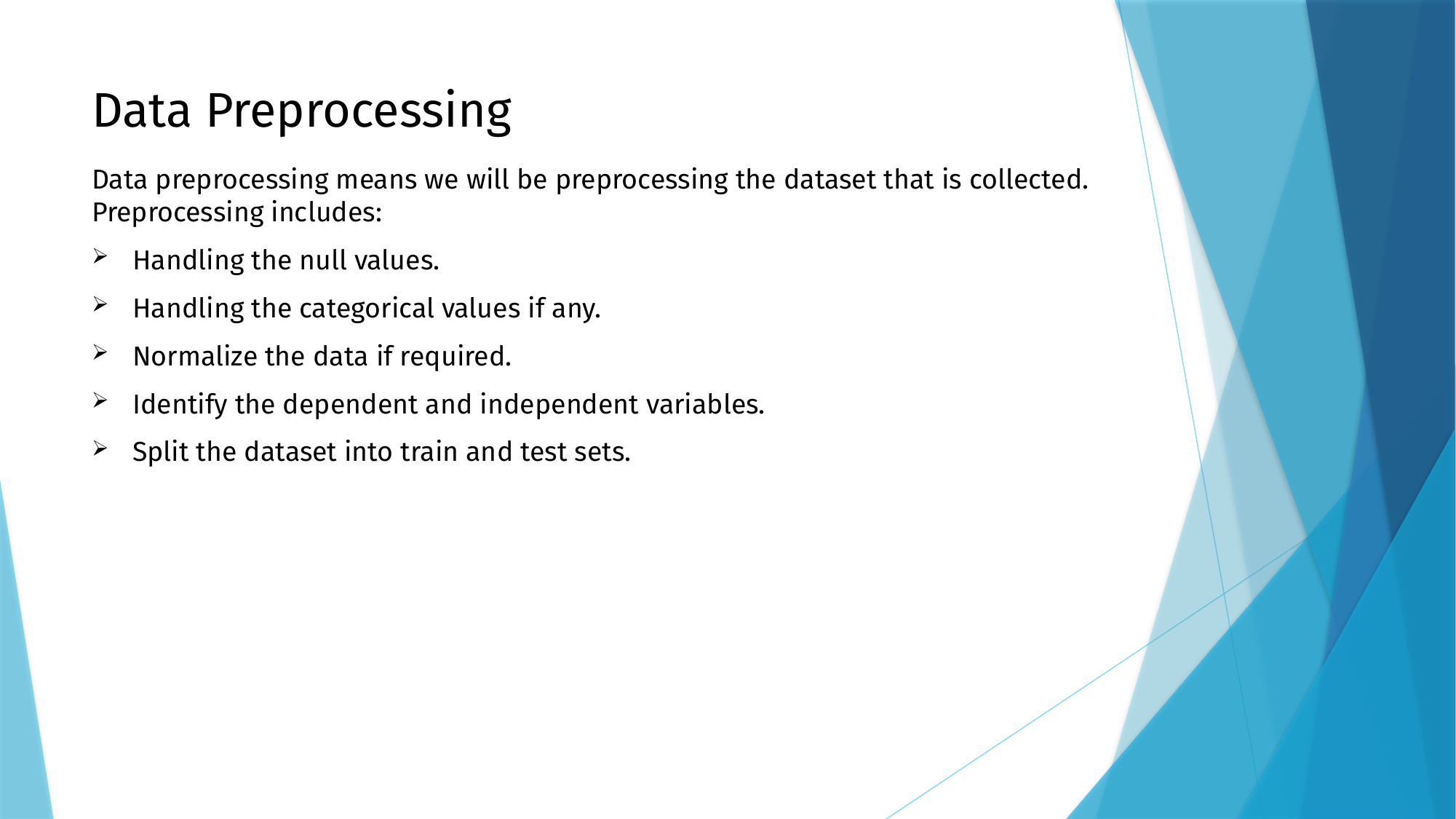

# Data Preprocessing
Data preprocessing means we will be preprocessing the dataset that is collected. Preprocessing includes:
Handling the null values.
Handling the categorical values if any.
Normalize the data if required.
Identify the dependent and independent variables.
Split the dataset into train and test sets.